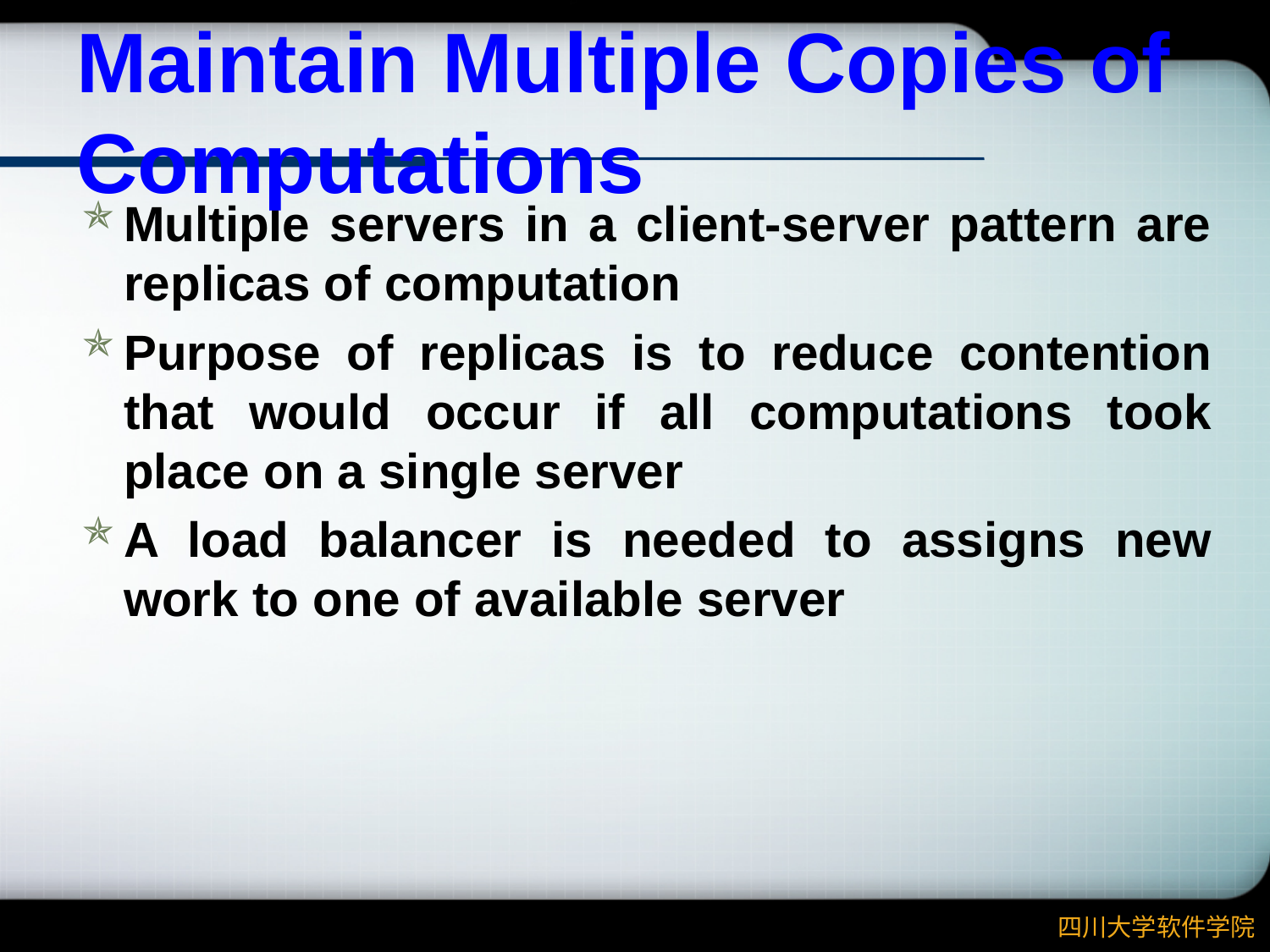

# Maintain Multiple Copies of Computations
Multiple servers in a client-server pattern are replicas of computation
Purpose of replicas is to reduce contention that would occur if all computations took place on a single server
A load balancer is needed to assigns new work to one of available server